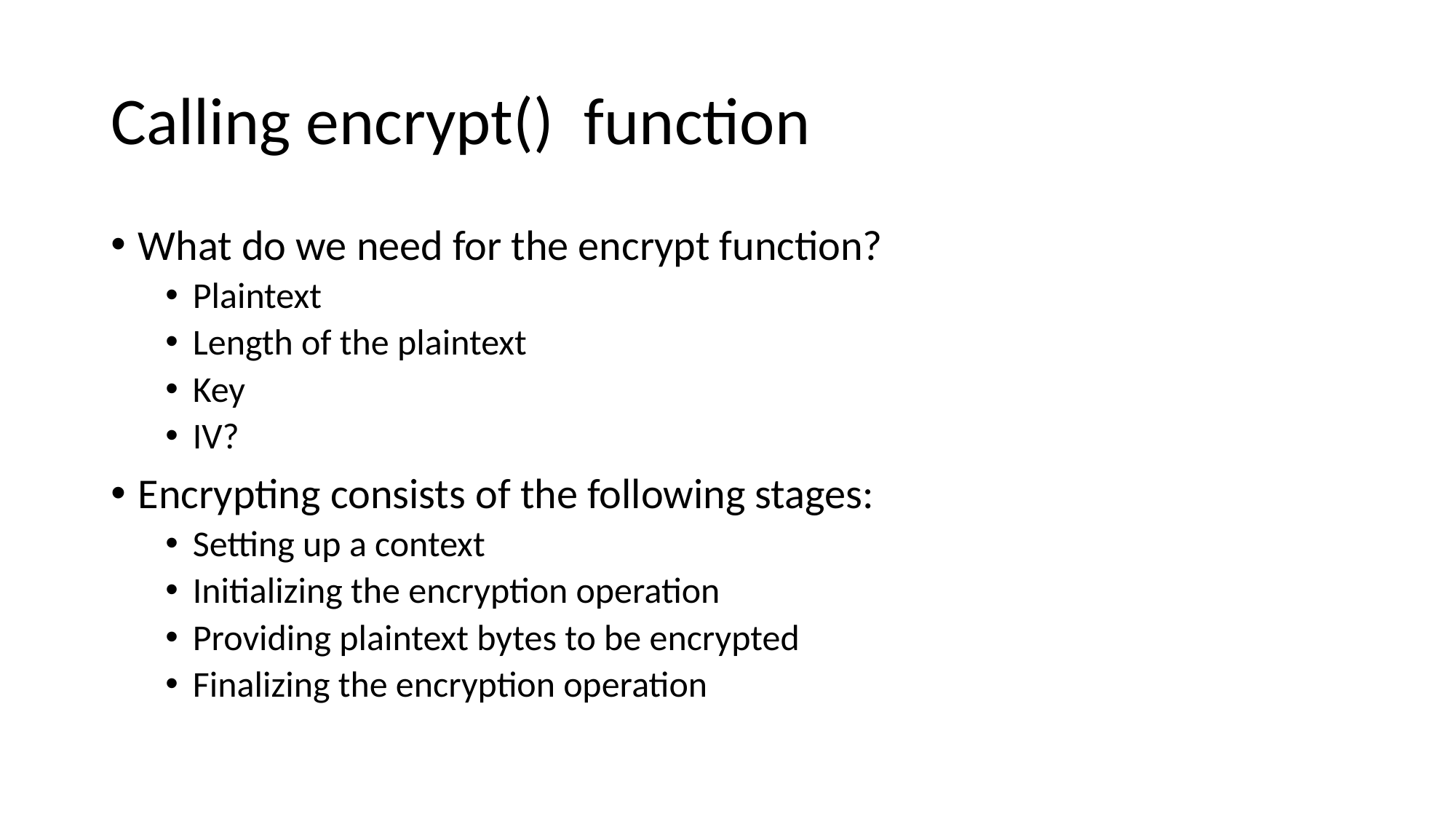

# Calling encrypt()  function
What do we need for the encrypt function?
Plaintext
Length of the plaintext
Key
IV?
Encrypting consists of the following stages:
Setting up a context
Initializing the encryption operation
Providing plaintext bytes to be encrypted
Finalizing the encryption operation